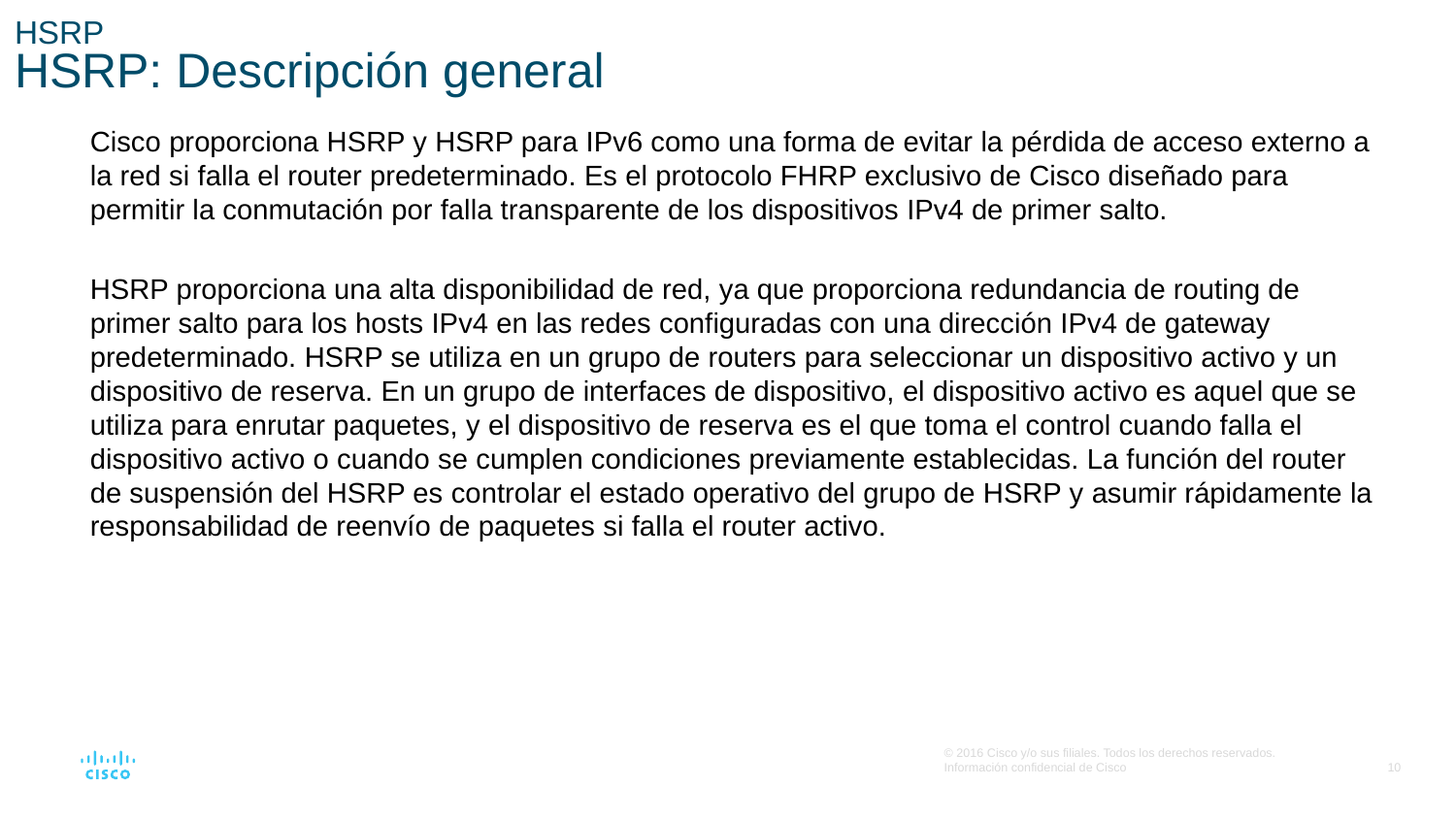

# HSRP HSRP: Descripción general
Cisco proporciona HSRP y HSRP para IPv6 como una forma de evitar la pérdida de acceso externo a la red si falla el router predeterminado. Es el protocolo FHRP exclusivo de Cisco diseñado para permitir la conmutación por falla transparente de los dispositivos IPv4 de primer salto.

HSRP proporciona una alta disponibilidad de red, ya que proporciona redundancia de routing de primer salto para los hosts IPv4 en las redes configuradas con una dirección IPv4 de gateway predeterminado. HSRP se utiliza en un grupo de routers para seleccionar un dispositivo activo y un dispositivo de reserva. En un grupo de interfaces de dispositivo, el dispositivo activo es aquel que se utiliza para enrutar paquetes, y el dispositivo de reserva es el que toma el control cuando falla el dispositivo activo o cuando se cumplen condiciones previamente establecidas. La función del router de suspensión del HSRP es controlar el estado operativo del grupo de HSRP y asumir rápidamente la responsabilidad de reenvío de paquetes si falla el router activo.